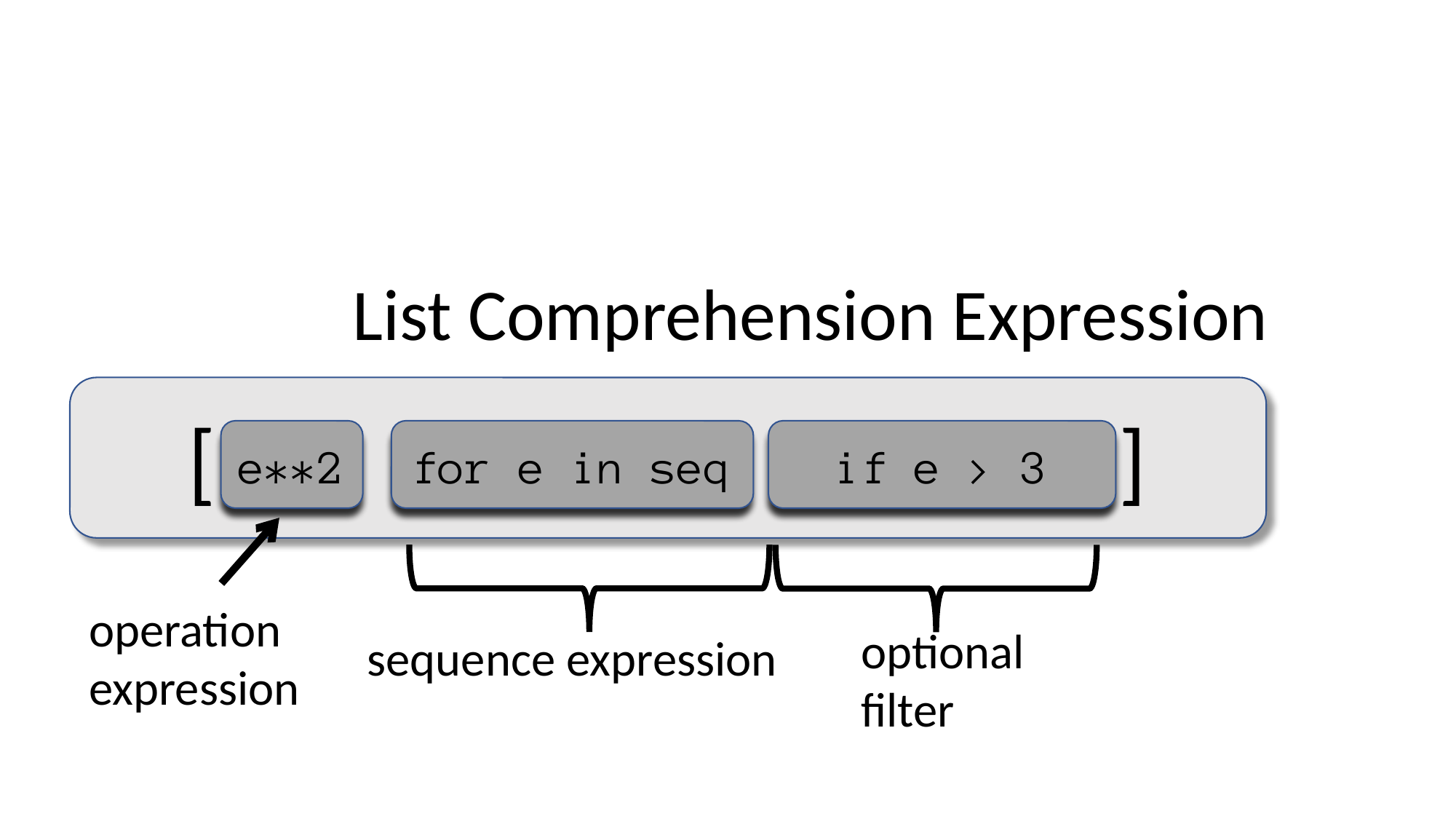

List Comprehension Expression
[                                            ]

e**2
for e in seq
if e > 3

operation
expression
optional
filter
sequence expression